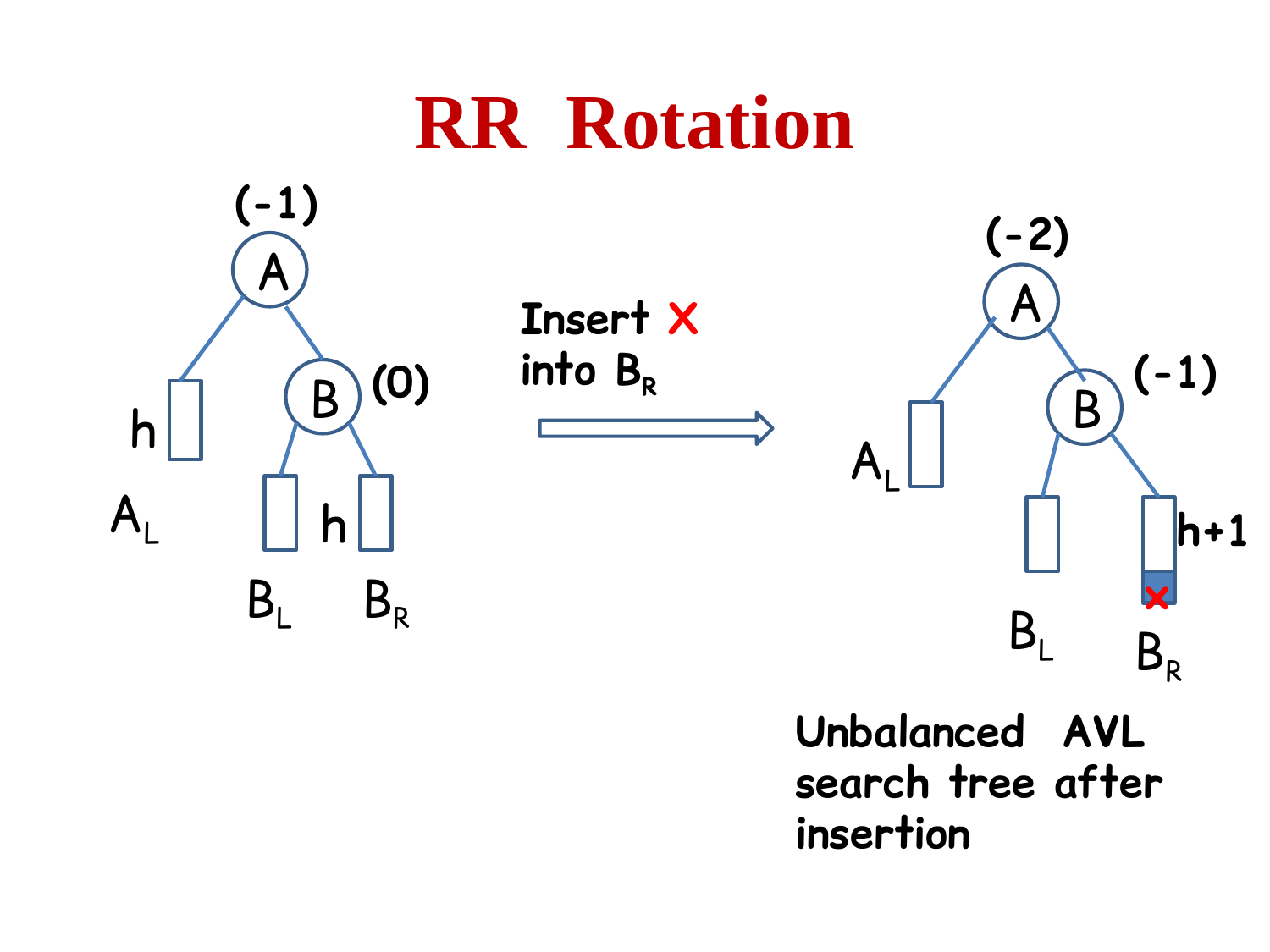

# RR  Rotation

(-1)
(-2)
A
(-1)
B

c
BL
BR
h+1
x
Unbalanced  AVL search tree after insertion

AL
A
Insert X into BR
(0)
B

h

AL

c
h
BL
BR